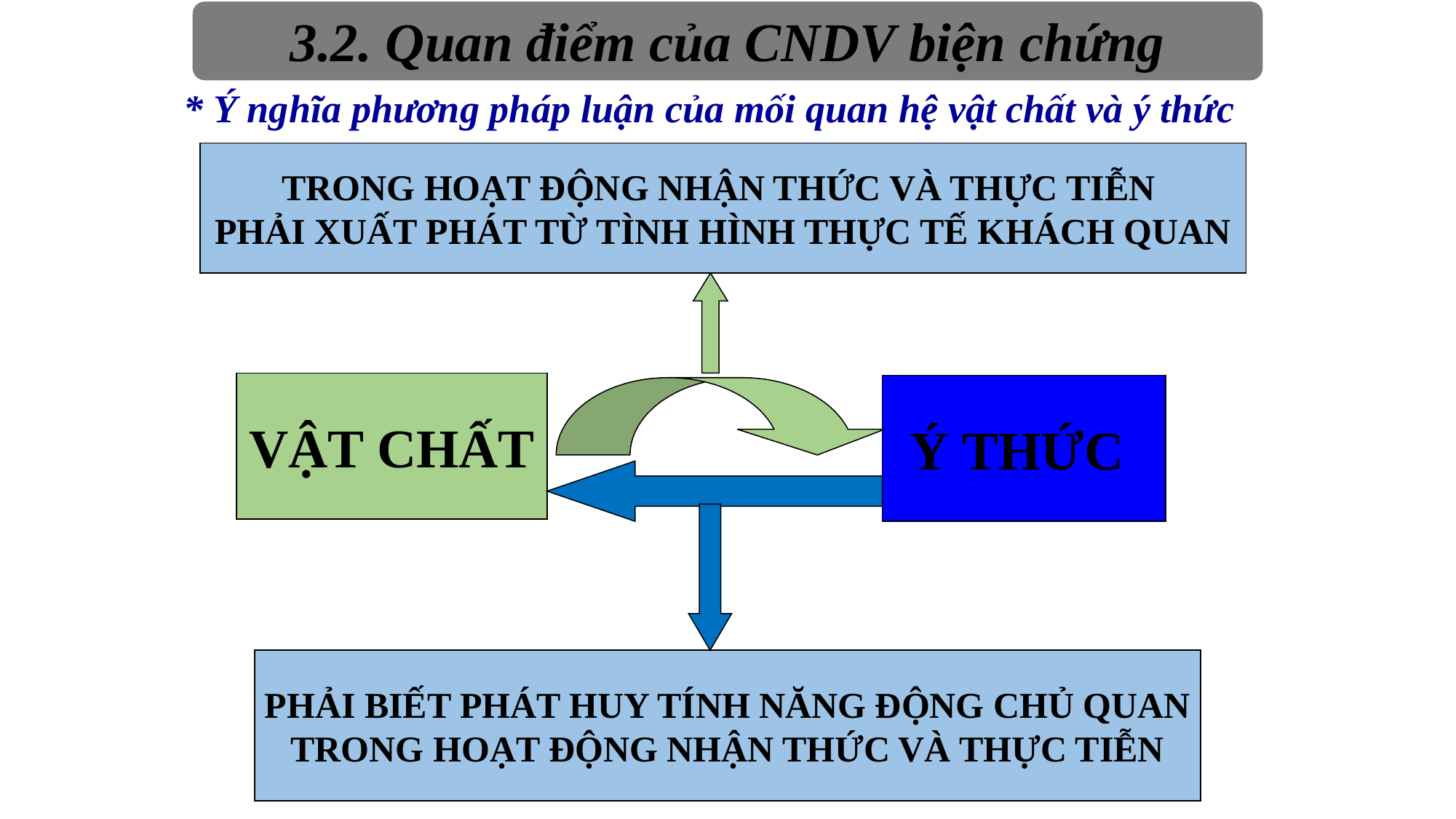

3.2. Quan điểm của CNDV biện chứng

* Ý nghĩa phương pháp luận của mối quan hệ vật chất và ý thức
TRONG HOẠT ĐỘNG NHẬN THỨC VÀ THỰC TIỄN
PHẢI XUẤT PHÁT TỪ TÌNH HÌNH THỰC TẾ KHÁCH QUAN

VẬT CHẤT
Ý THỨC

PHẢI BIẾT PHÁT HUY TÍNH NĂNG ĐỘNG CHỦ QUAN
TRONG HOẠT ĐỘNG NHẬN THỨC VÀ THỰC TIỄN